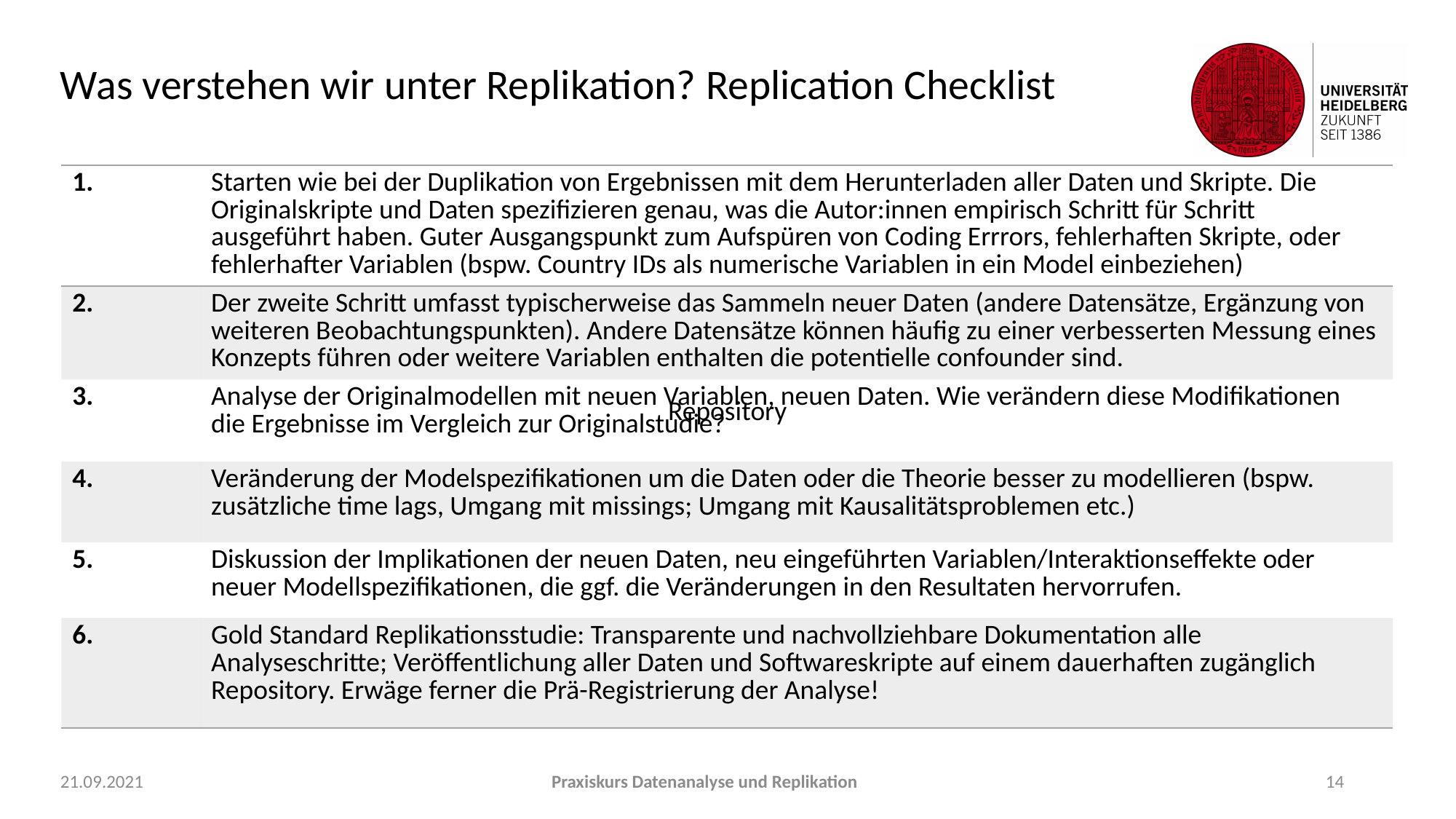

# Was verstehen wir unter Replikation? Replication Checklist
| 1. | Starten wie bei der Duplikation von Ergebnissen mit dem Herunterladen aller Daten und Skripte. Die Originalskripte und Daten spezifizieren genau, was die Autor:innen empirisch Schritt für Schritt ausgeführt haben. Guter Ausgangspunkt zum Aufspüren von Coding Errrors, fehlerhaften Skripte, oder fehlerhafter Variablen (bspw. Country IDs als numerische Variablen in ein Model einbeziehen) |
| --- | --- |
| 2. | Der zweite Schritt umfasst typischerweise das Sammeln neuer Daten (andere Datensätze, Ergänzung von weiteren Beobachtungspunkten). Andere Datensätze können häufig zu einer verbesserten Messung eines Konzepts führen oder weitere Variablen enthalten die potentielle confounder sind. |
| 3. | Analyse der Originalmodellen mit neuen Variablen, neuen Daten. Wie verändern diese Modifikationen die Ergebnisse im Vergleich zur Originalstudie? |
| 4. | Veränderung der Modelspezifikationen um die Daten oder die Theorie besser zu modellieren (bspw. zusätzliche time lags, Umgang mit missings; Umgang mit Kausalitätsproblemen etc.) |
| 5. | Diskussion der Implikationen der neuen Daten, neu eingeführten Variablen/Interaktionseffekte oder neuer Modellspezifikationen, die ggf. die Veränderungen in den Resultaten hervorrufen. |
| 6. | Gold Standard Replikationsstudie: Transparente und nachvollziehbare Dokumentation alle Analyseschritte; Veröffentlichung aller Daten und Softwareskripte auf einem dauerhaften zugänglich Repository. Erwäge ferner die Prä-Registrierung der Analyse! |

Repository
21.09.2021
Praxiskurs Datenanalyse und Replikation
14